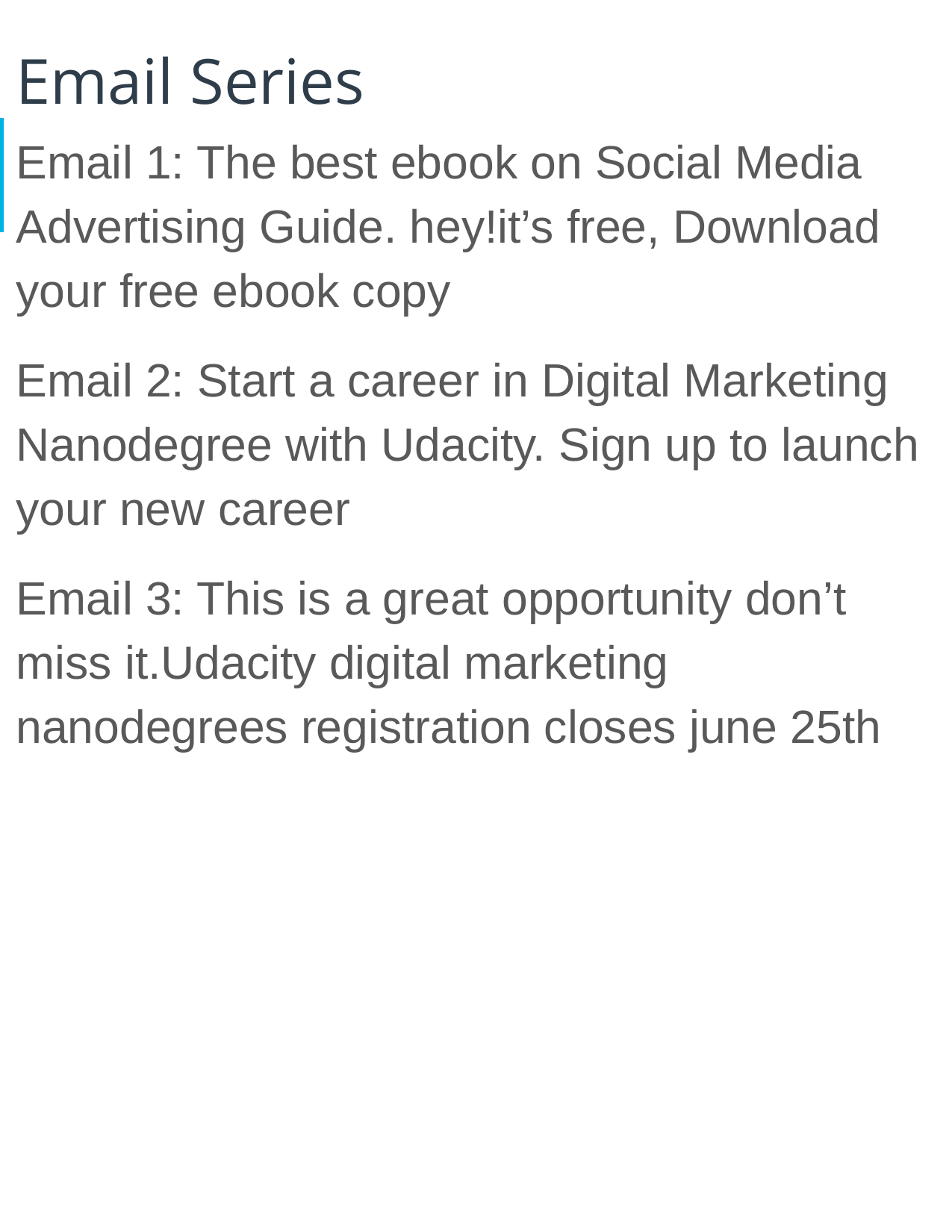

# Email Series
Email 1: The best ebook on Social Media Advertising Guide. hey!it’s free, Download  your free ebook copy
Email 2: Start a career in Digital Marketing Nanodegree with Udacity. Sign up to launch your new career
Email 3: This is a great opportunity don’t miss it.Udacity digital marketing nanodegrees registration closes june 25th